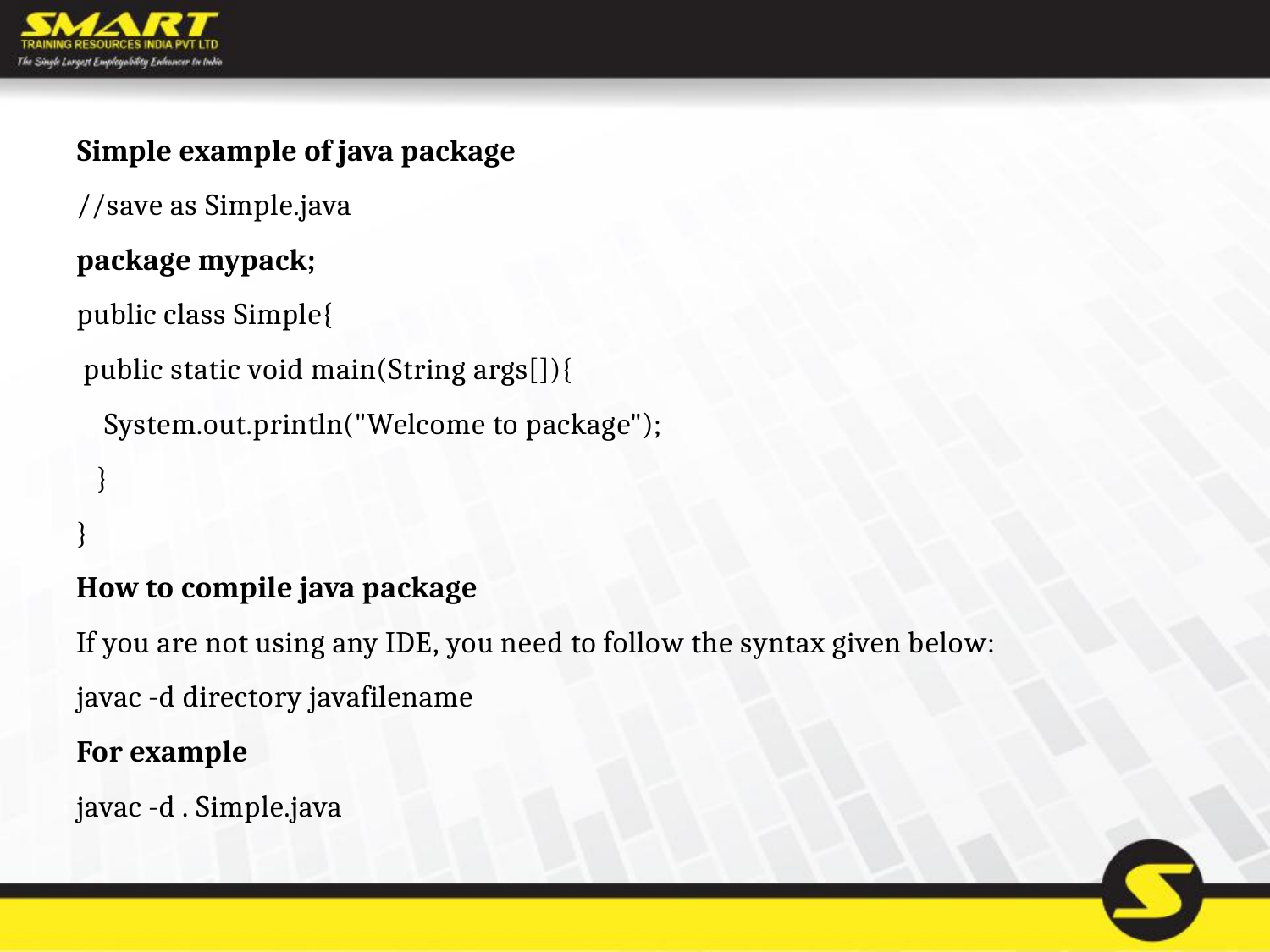

Simple example of java package
//save as Simple.java
package mypack;
public class Simple{
 public static void main(String args[]){
    System.out.println("Welcome to package");
   }
}
How to compile java package
If you are not using any IDE, you need to follow the syntax given below:
javac -d directory javafilename
For example
javac -d . Simple.java